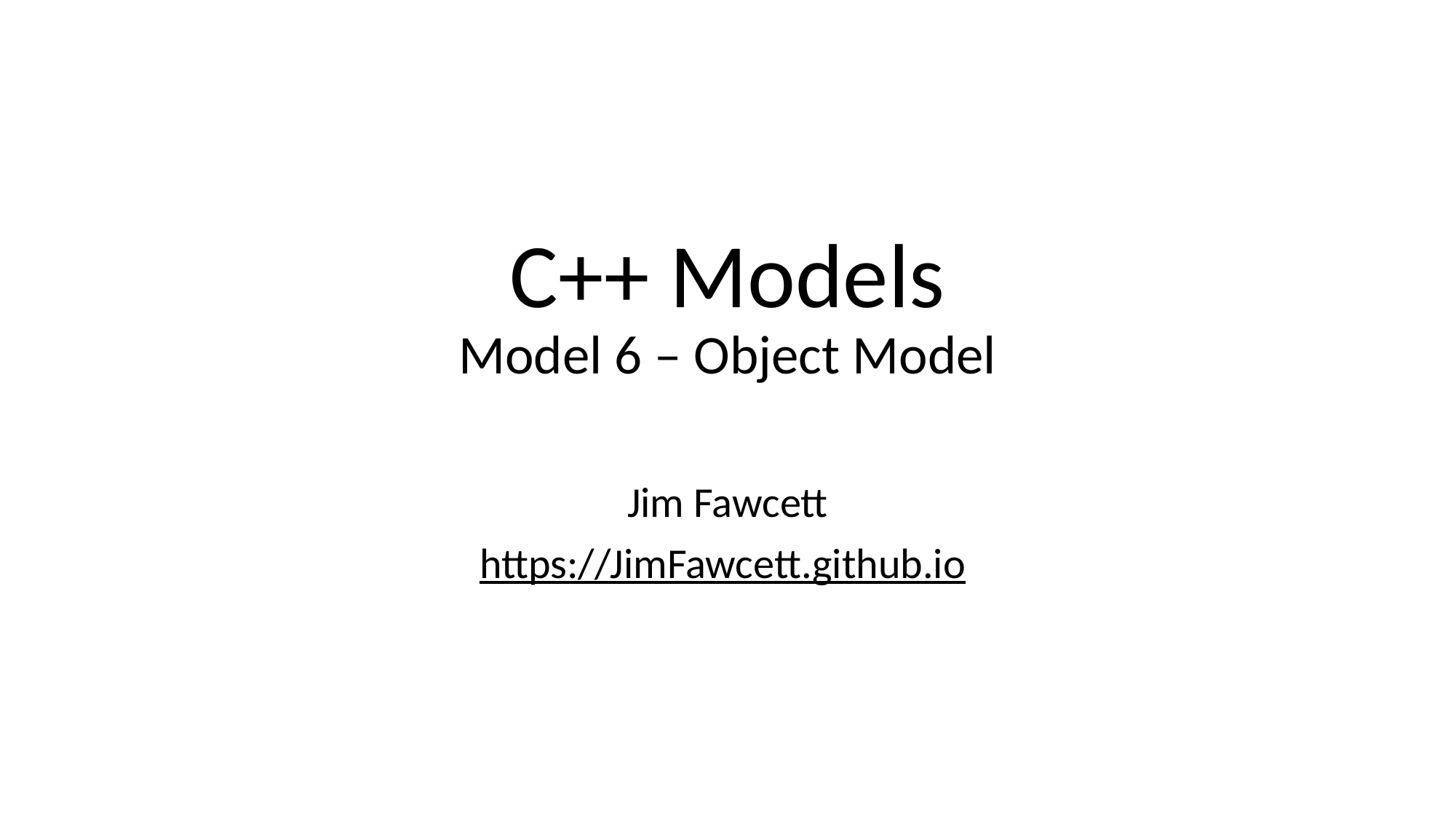

# C++ Models Model 6 – Object Model
Jim Fawcett
https://JimFawcett.github.io